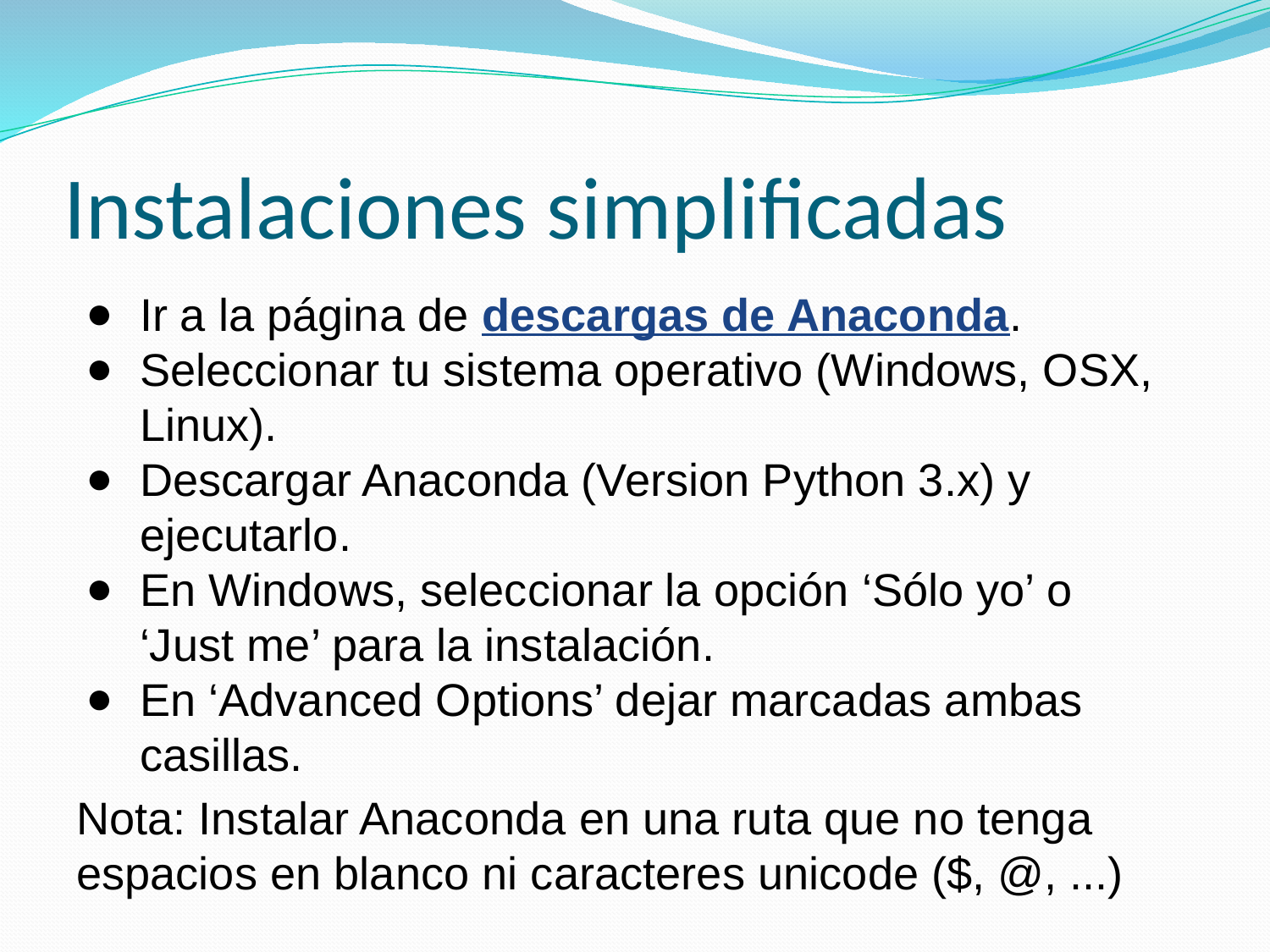

# Instalaciones simplificadas
Ir a la página de descargas de Anaconda.
Seleccionar tu sistema operativo (Windows, OSX, Linux).
Descargar Anaconda (Version Python 3.x) y ejecutarlo.
En Windows, seleccionar la opción ‘Sólo yo’ o ‘Just me’ para la instalación.
En ‘Advanced Options’ dejar marcadas ambas casillas.
Nota: Instalar Anaconda en una ruta que no tenga espacios en blanco ni caracteres unicode ($, @, ...)